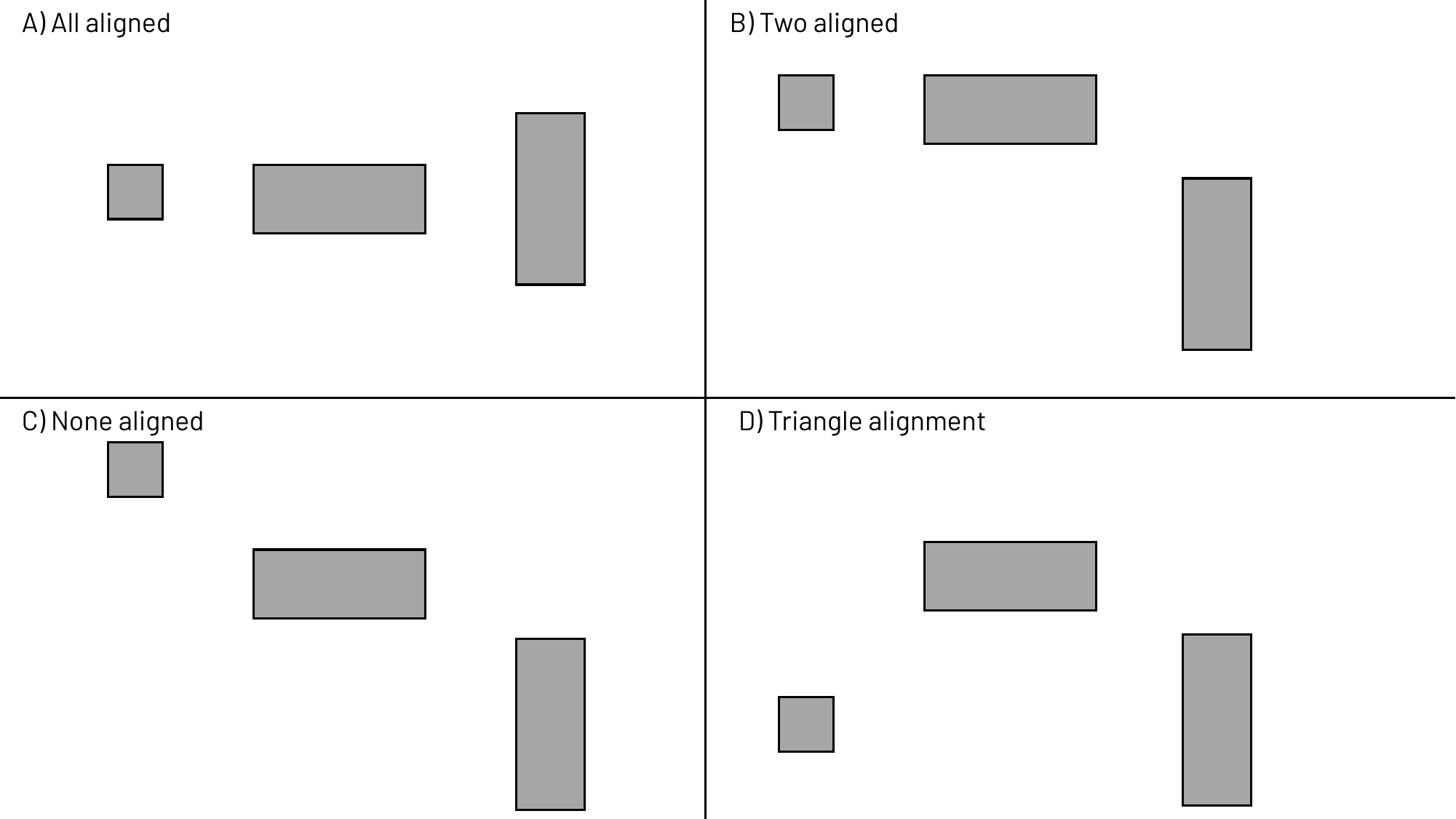

A) All aligned
B) Two aligned

C) None aligned
D) Triangle alignment